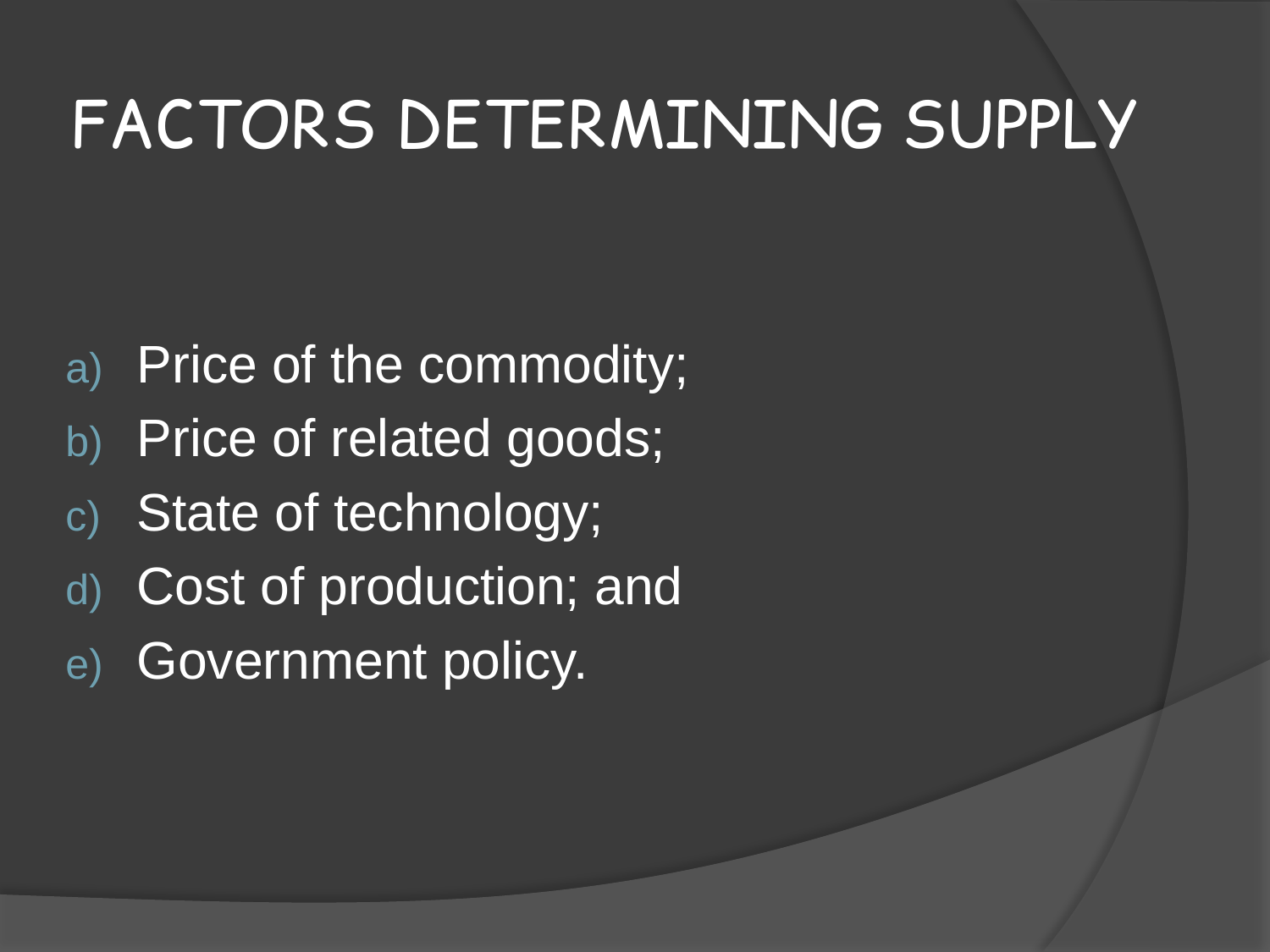

# FACTORS DETERMINING SUPPLY
Price of the commodity;
Price of related goods;
State of technology;
Cost of production; and
Government policy.